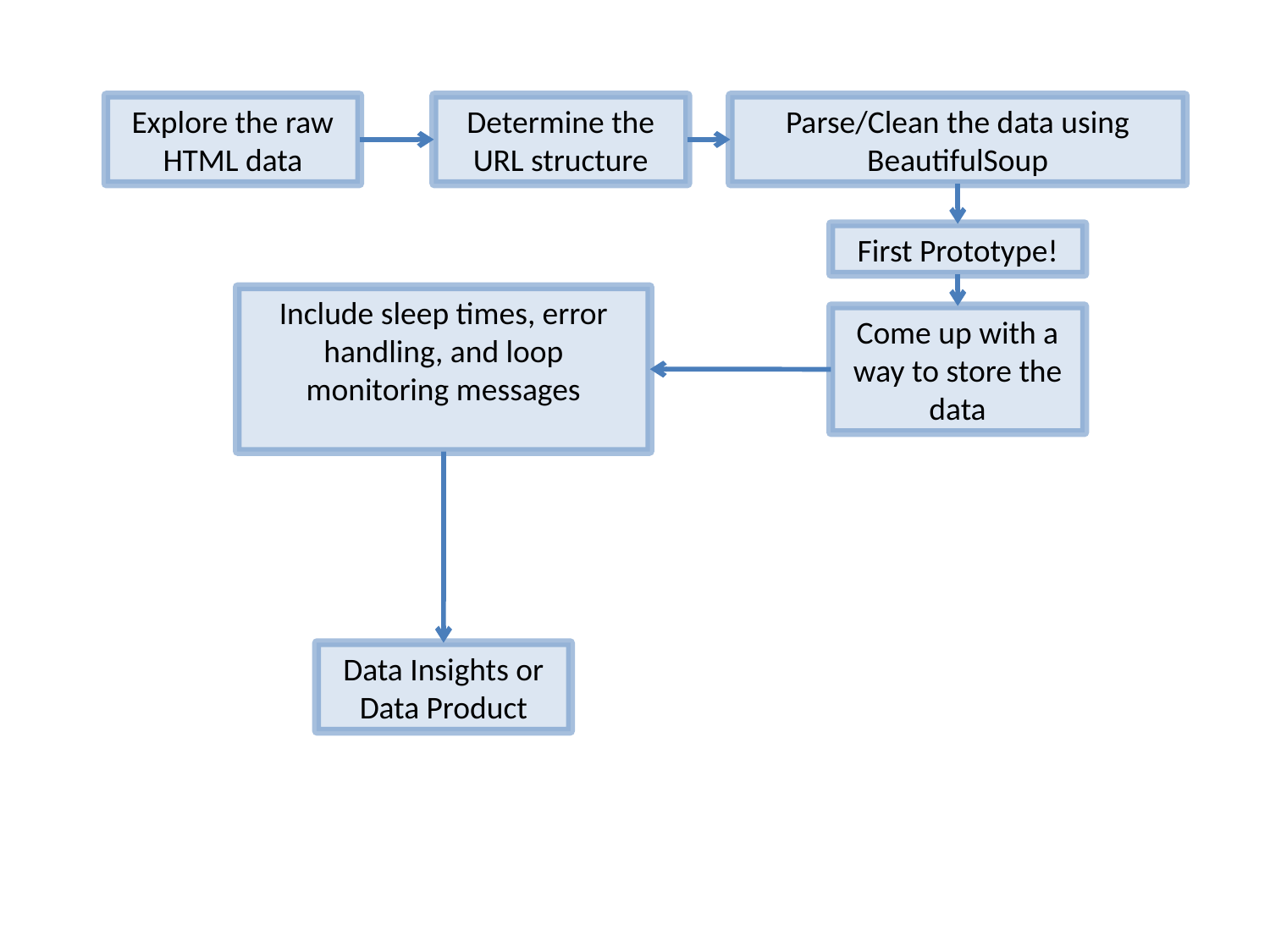

Parse/Clean the data using BeautifulSoup
Explore the raw HTML data
Determine the URL structure
First Prototype!
Include sleep times, error handling, and loop monitoring messages

Come up with a way to store the data
Data Insights or Data Product